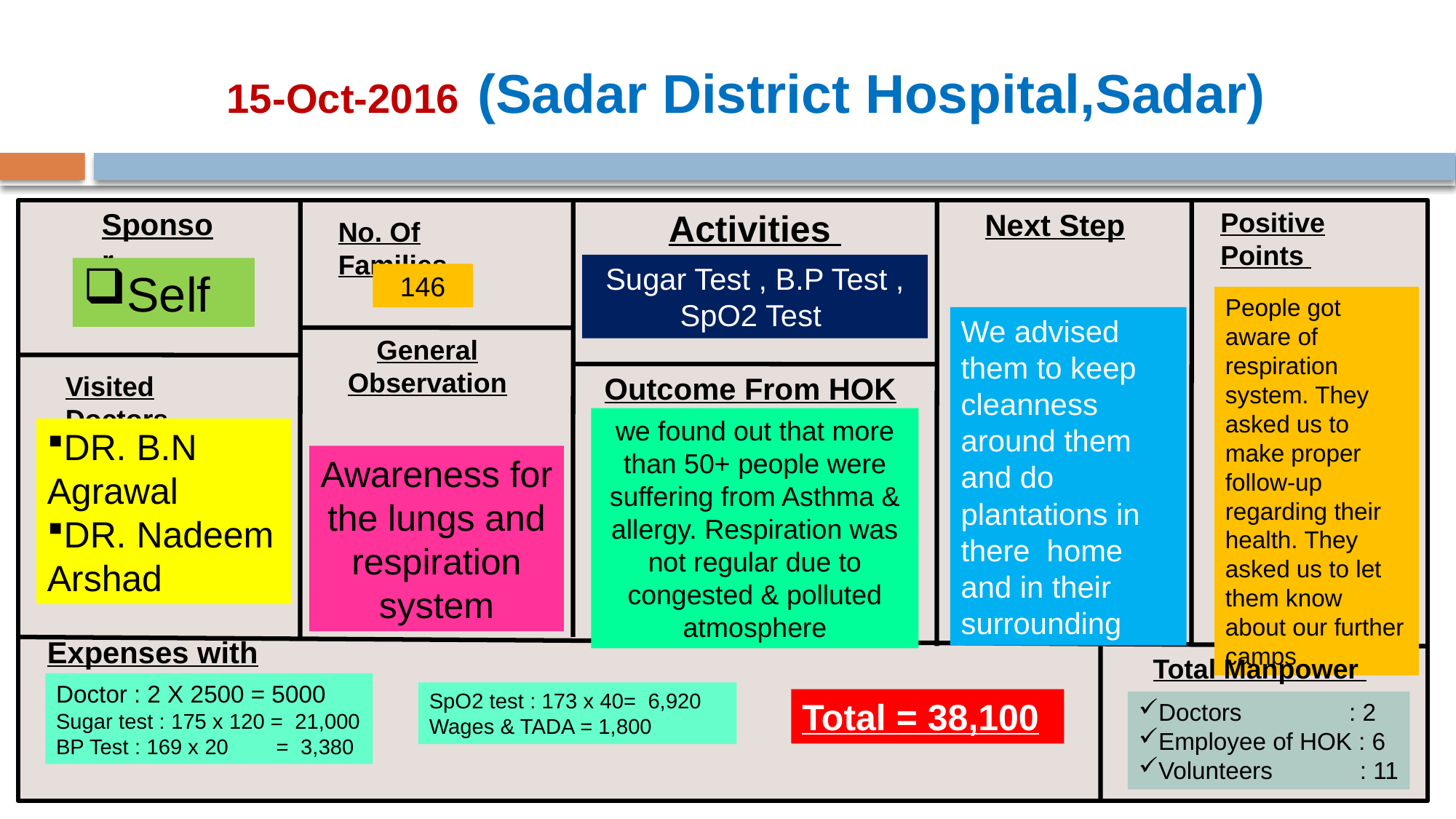

# 15-Oct-2016 (Sadar District Hospital,Sadar)

Sponsor
Activities
Next Step
Positive Points
No. Of Families
Sugar Test , B.P Test , SpO2 Test
Self
146
People got aware of respiration system. They asked us to make proper follow-up regarding their health. They asked us to let them know about our further camps
We advised them to keep cleanness around them and do plantations in there  home and in their surrounding
General Observation
Visited Doctors
Outcome From HOK
we found out that more than 50+ people were suffering from Asthma & allergy. Respiration was not regular due to congested & polluted atmosphere
DR. B.N Agrawal
DR. Nadeem Arshad
Awareness for the lungs and respiration system
Expenses with Breakups
Total Manpower
Doctor : 2 X 2500 = 5000
Sugar test : 175 x 120 =  21,000
BP Test : 169 x 20        =  3,380
SpO2 test : 173 x 40=  6,920
Wages & TADA = 1,800
Total = 38,100
Doctors                : 2
Employee of HOK : 6
Volunteers             : 11